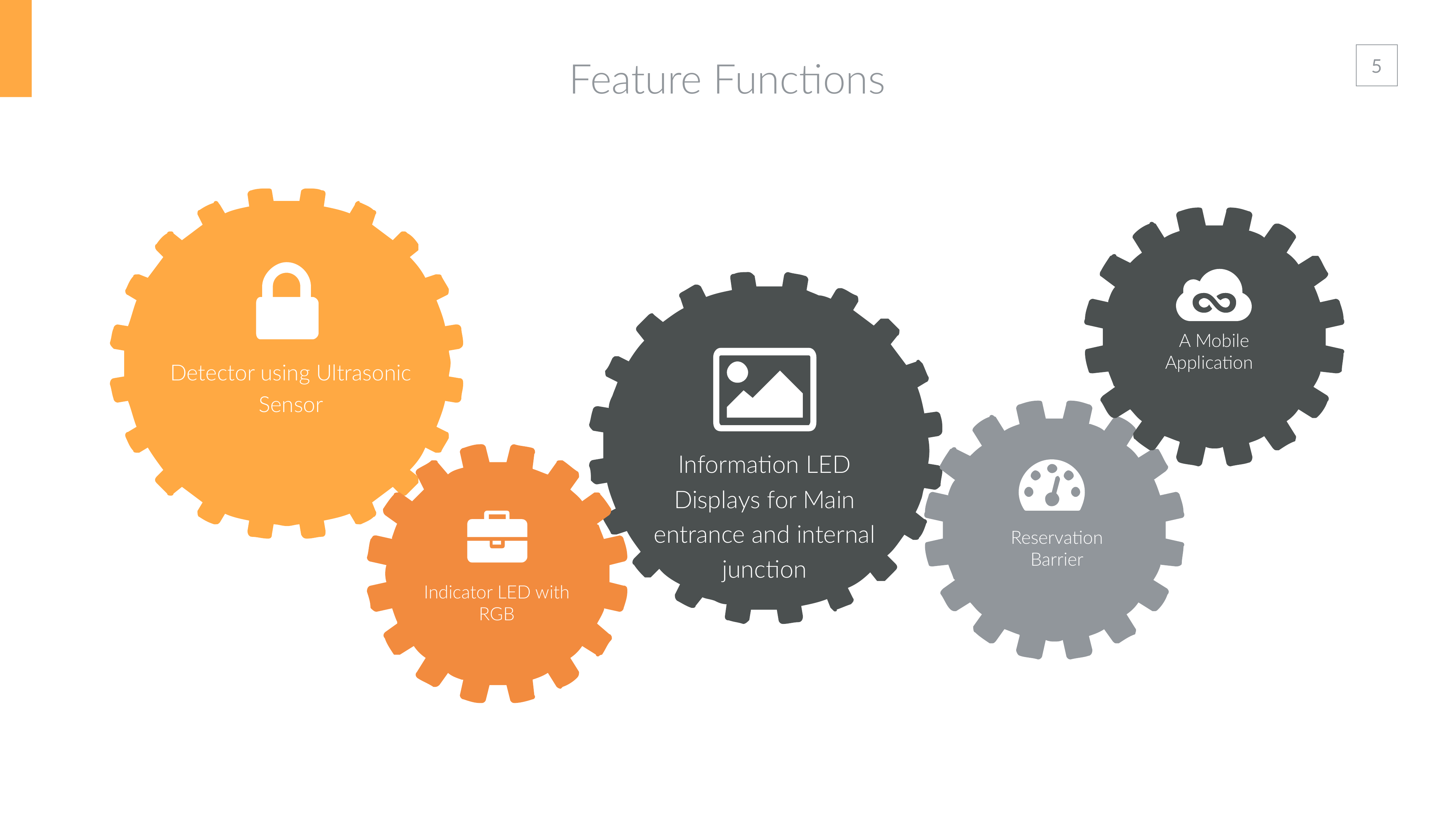

Feature Functions

A Mobile Application
Detector using Ultrasonic Sensor

Information LED Displays for Main entrance and internal junction

Reservation Barrier
Indicator LED with RGB